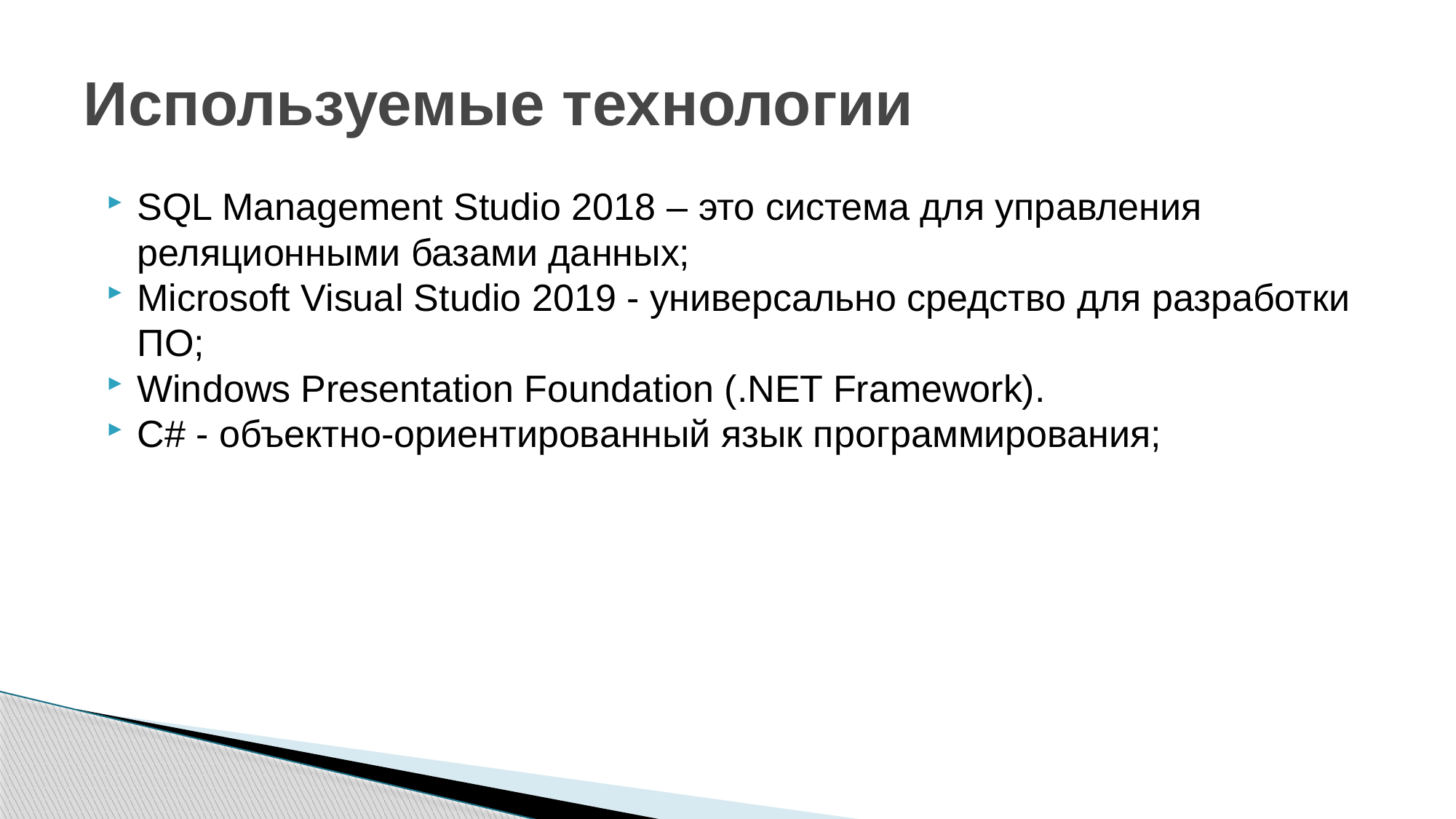

# Используемые технологии
SQL Management Studio 2018 – это система для управления реляционными базами данных;
Microsoft Visual Studio 2019 - универсально средство для разработки ПО;
Windows Presentation Foundation (.NET Framework).
C# - объектно-ориентированный язык программирования;